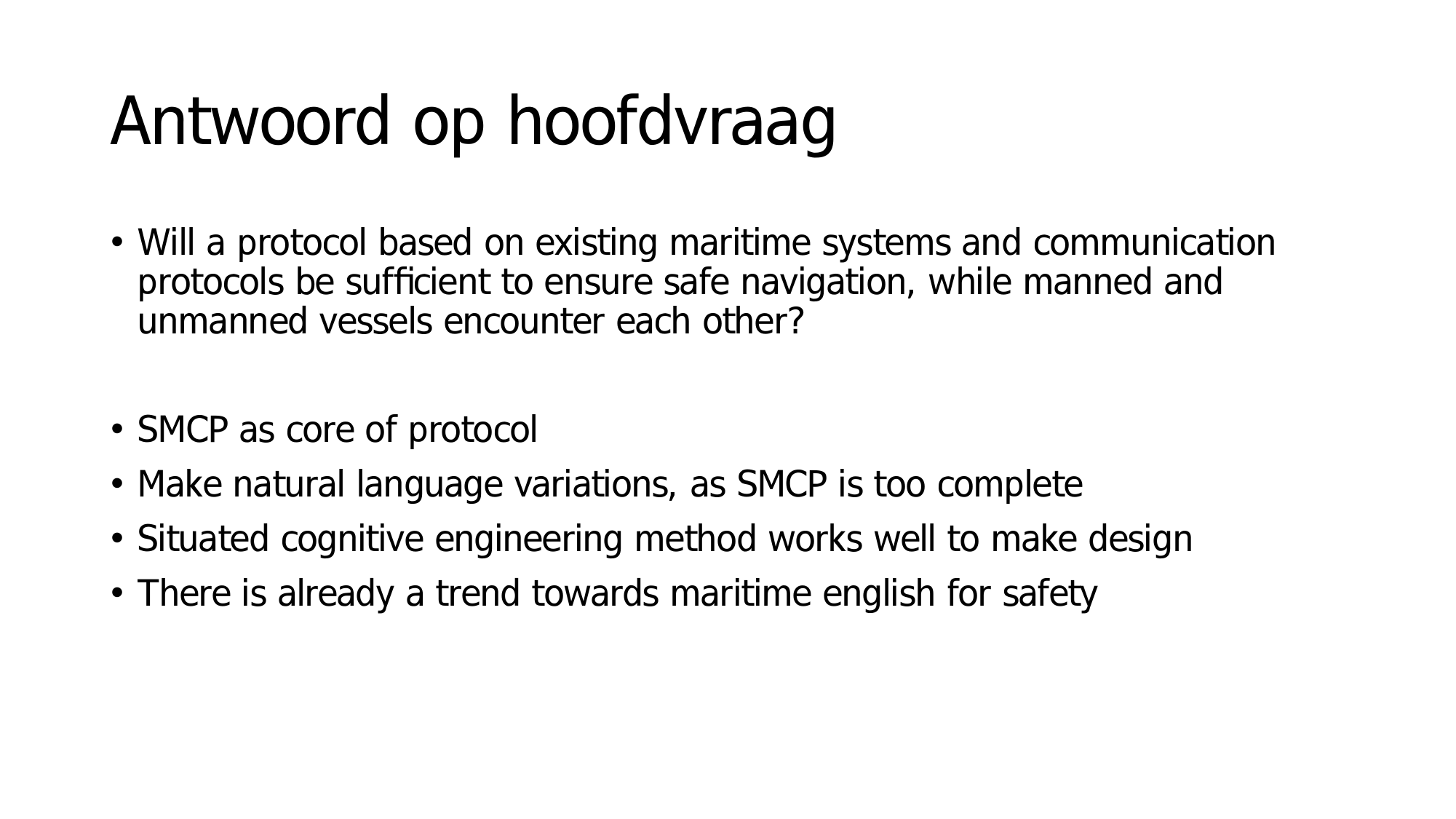

# Antwoord op hoofdvraag
Will a protocol based on existing maritime systems and communication protocols be sufficient to ensure safe navigation, while manned and unmanned vessels encounter each other?

SMCP as core of protocol
Make natural language variations, as SMCP is too complete
Situated cognitive engineering method works well to make design
There is already a trend towards maritime english for safety